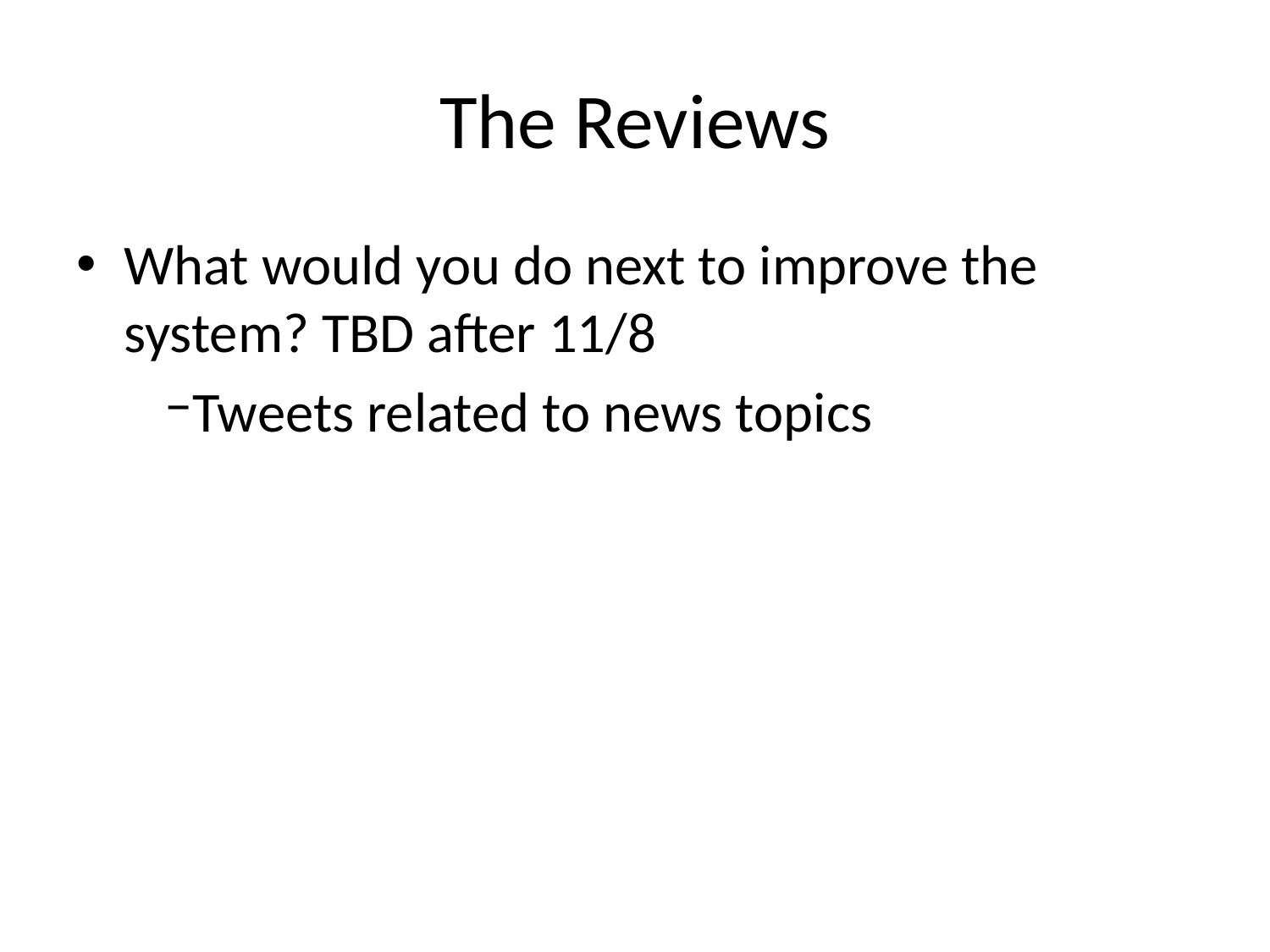

# The Reviews
What would you do next to improve the system? TBD after 11/8
Tweets related to news topics